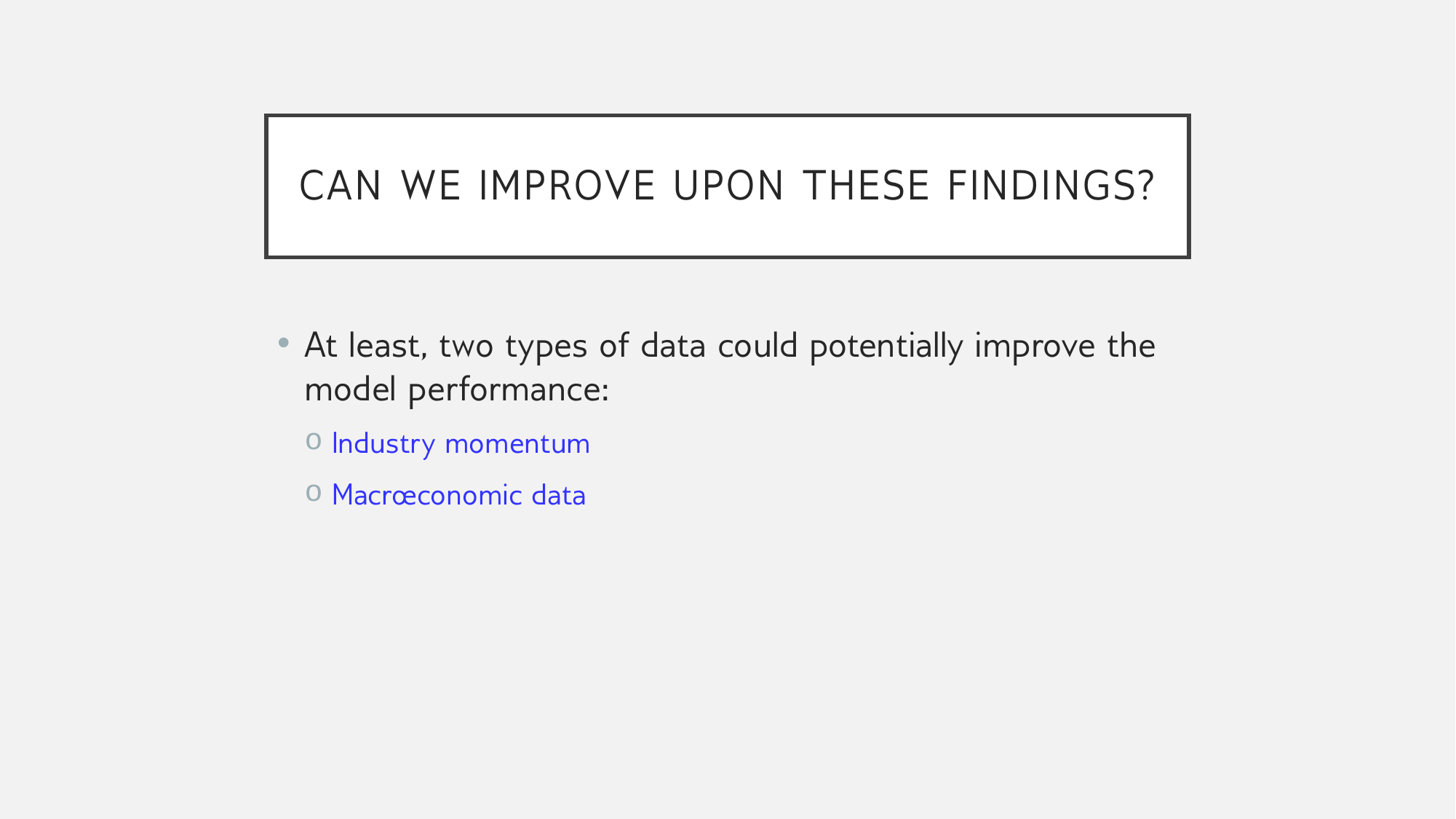

# Can we improve upon these findings?
At least, two types of data could potentially improve the model performance:
Industry momentum
Macroeconomic data